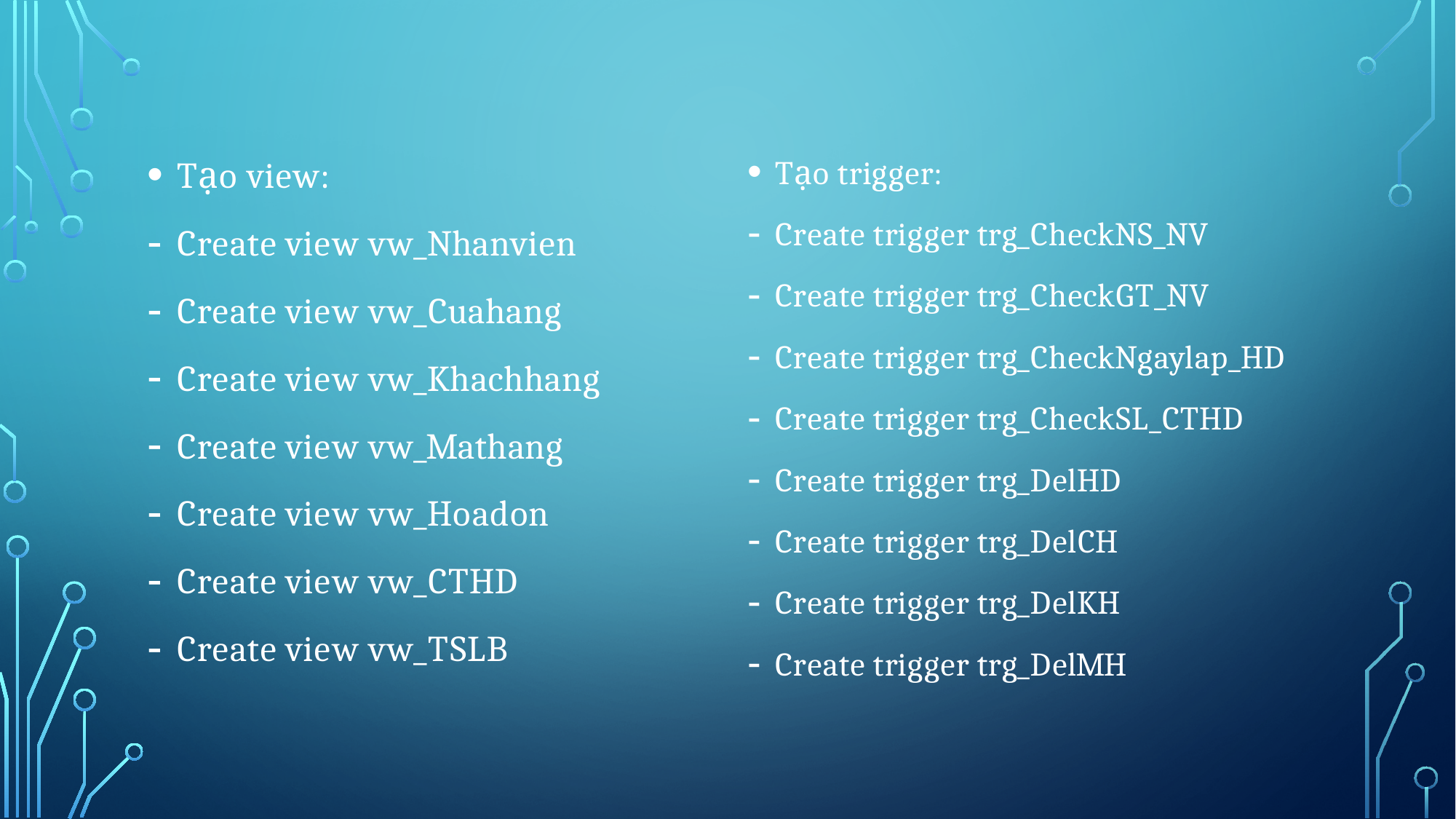

Tạo view:
Create view vw_Nhanvien
Create view vw_Cuahang
Create view vw_Khachhang
Create view vw_Mathang
Create view vw_Hoadon
Create view vw_CTHD
Create view vw_TSLB
Tạo trigger:
Create trigger trg_CheckNS_NV
Create trigger trg_CheckGT_NV
Create trigger trg_CheckNgaylap_HD
Create trigger trg_CheckSL_CTHD
Create trigger trg_DelHD
Create trigger trg_DelCH
Create trigger trg_DelKH
Create trigger trg_DelMH